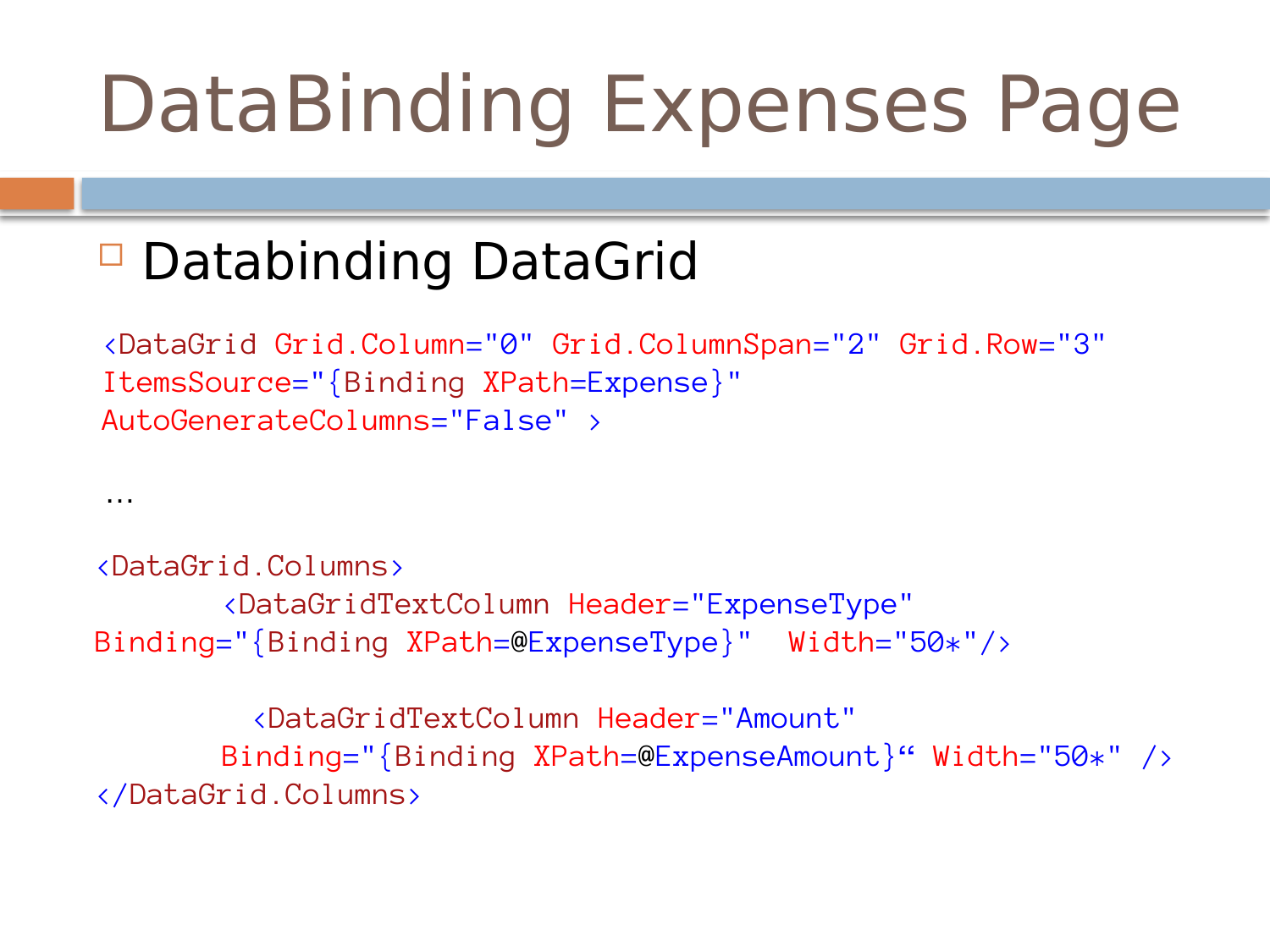

# DataBinding Expenses Page
Databinding DataGrid
<DataGrid Grid.Column="0" Grid.ColumnSpan="2" Grid.Row="3"  ItemsSource="{Binding XPath=Expense}" AutoGenerateColumns="False" >
…
<DataGrid.Columns>
	<DataGridTextColumn Header="ExpenseType" 		Binding="{Binding XPath=@ExpenseType}"  Width="50*"/>
         <DataGridTextColumn Header="Amount"
	Binding="{Binding XPath=@ExpenseAmount}“ Width="50*" />
</DataGrid.Columns>